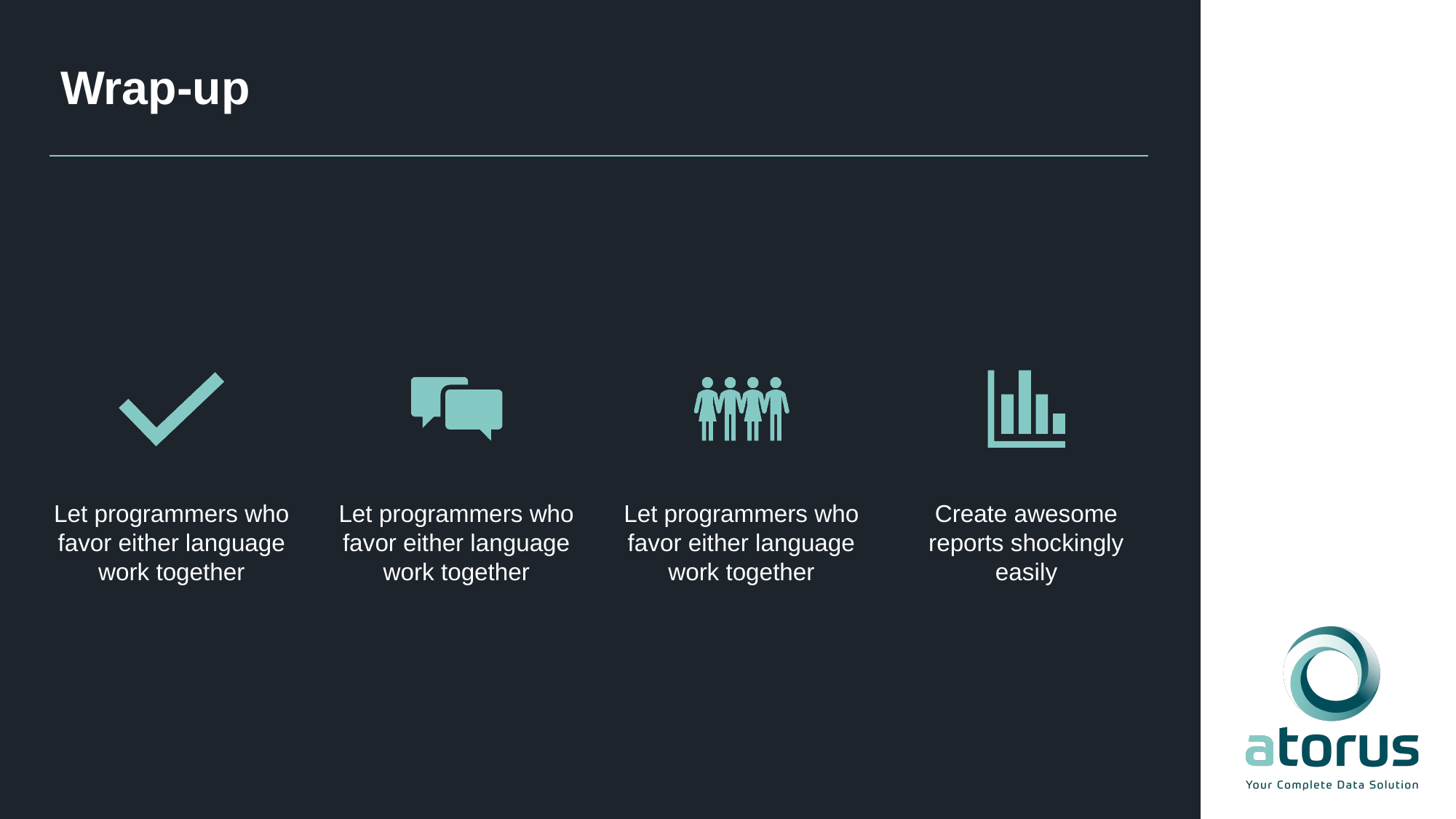

# Wrap-up
Let programmers who favor either language work together
Let programmers who favor either language work together
Let programmers who favor either language work together
Create awesome reports shockingly easily